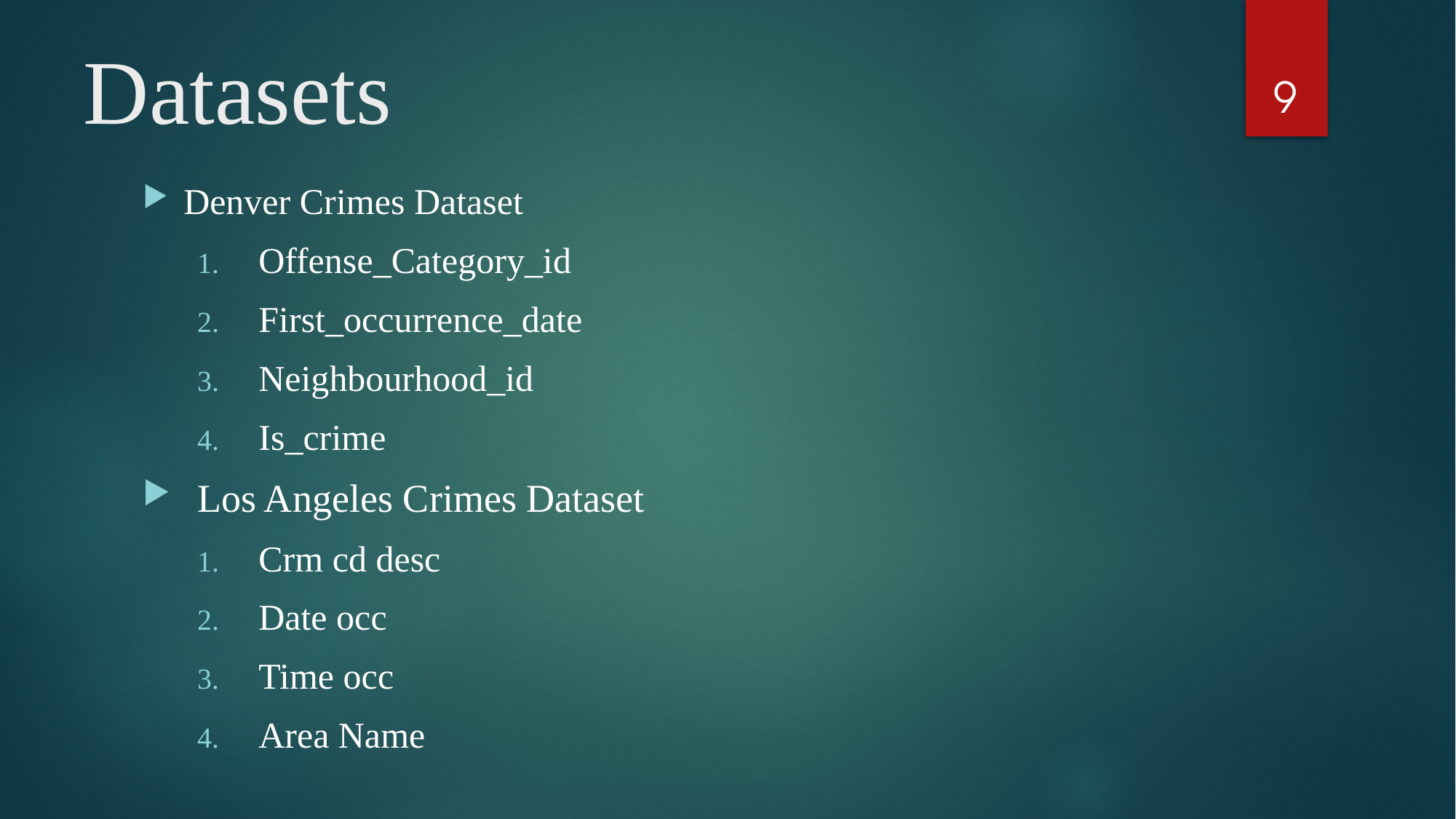

# Datasets
9
Denver Crimes Dataset
Offense_Category_id
First_occurrence_date
Neighbourhood_id
Is_crime
Los Angeles Crimes Dataset
Crm cd desc
Date occ
Time occ
Area Name